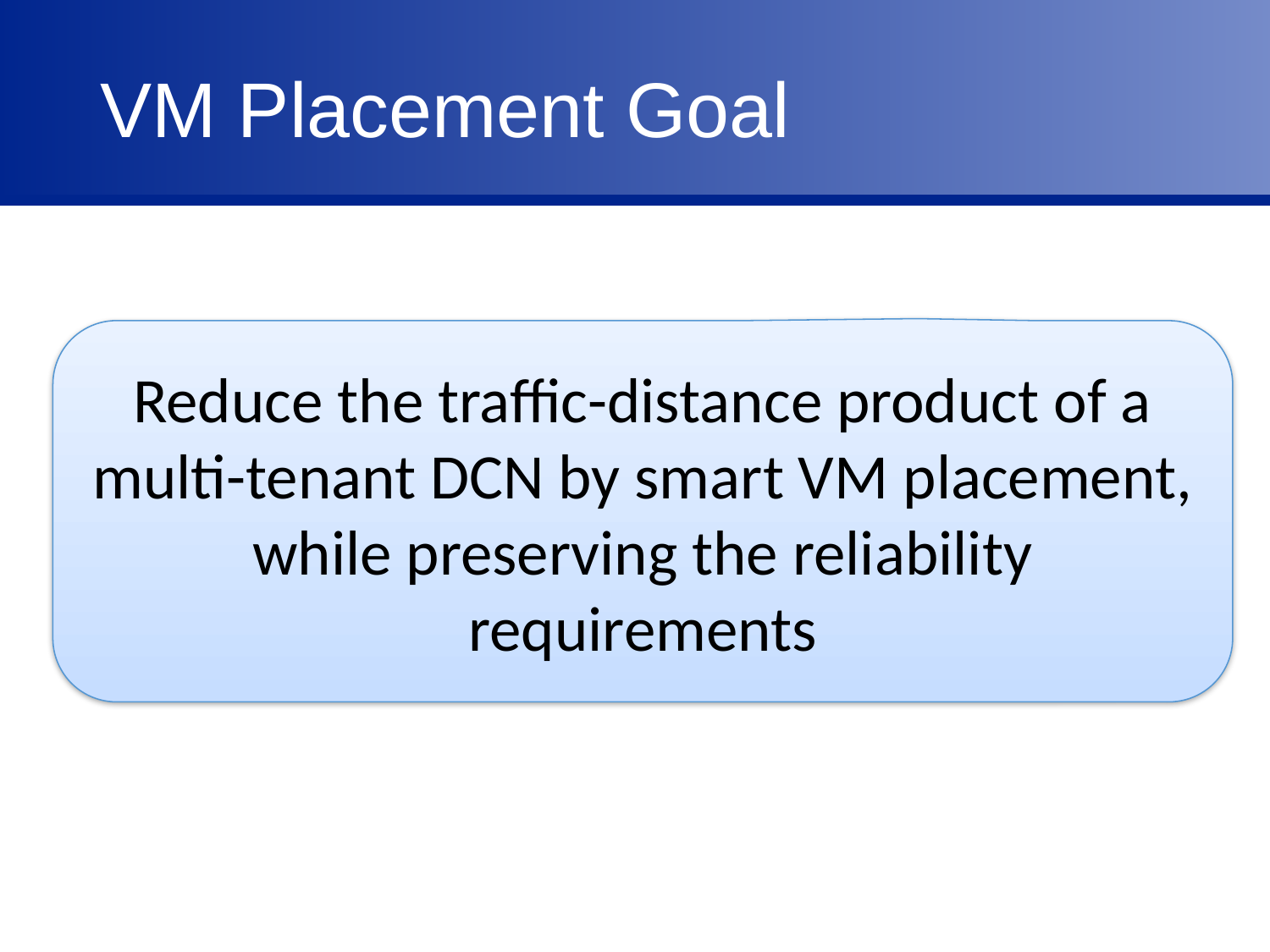

# VM Placement Goal

Reduce the traffic-distance product of a multi-tenant DCN by smart VM placement, while preserving the reliability requirements